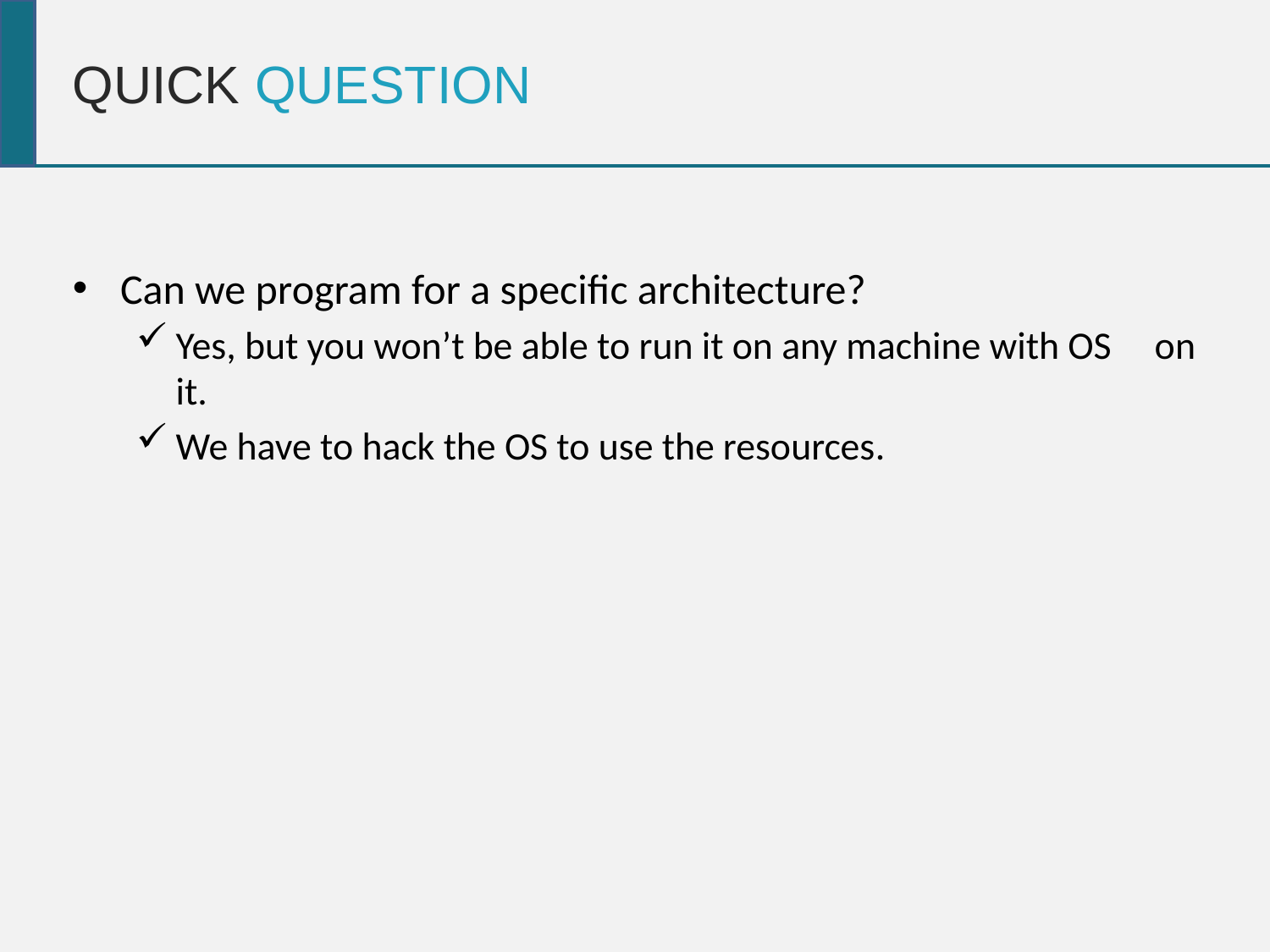

Quick question

Can we program for a specific architecture?
Yes, but you won’t be able to run it on any machine with OS     on it.
We have to hack the OS to use the resources.